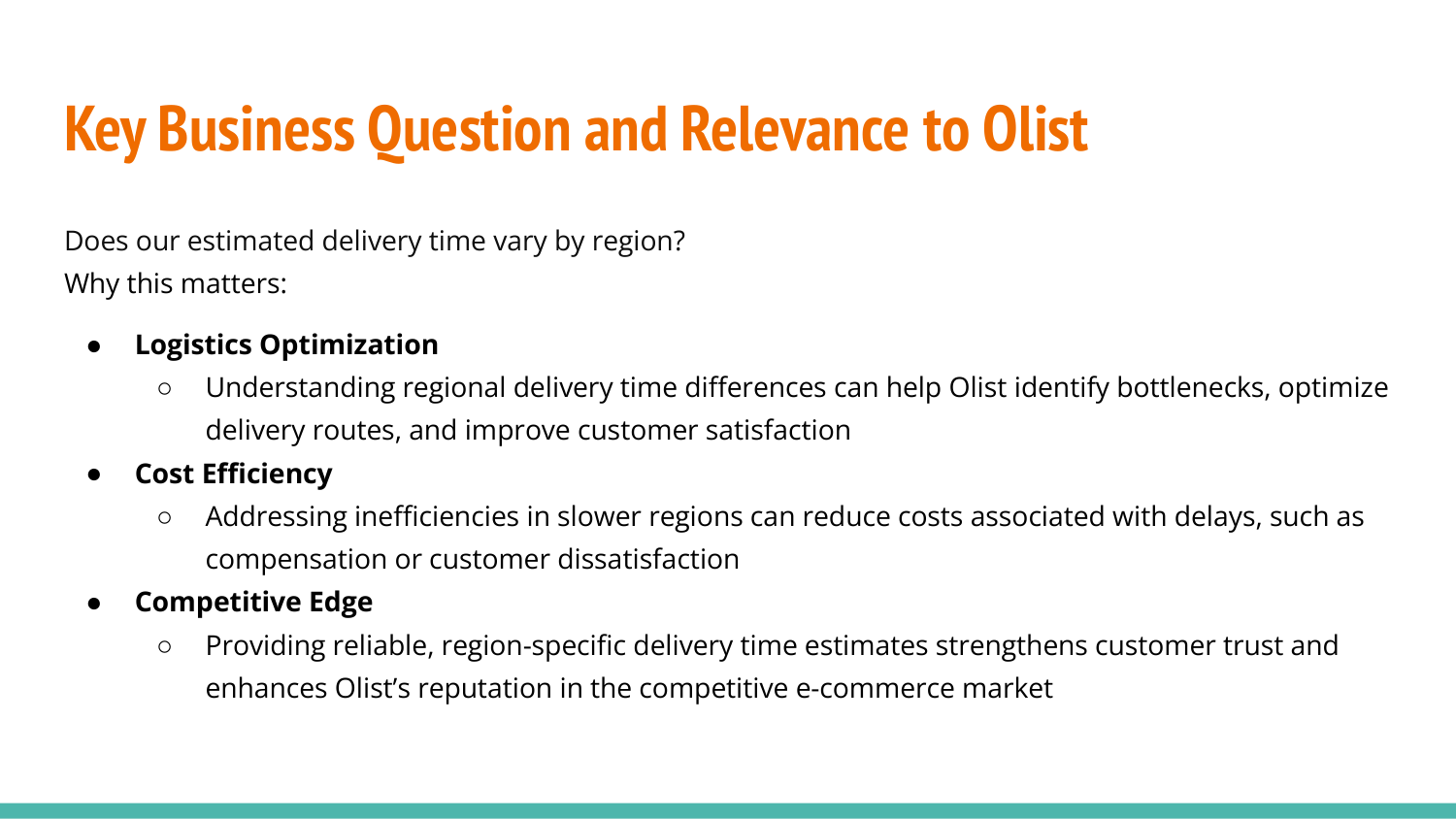

# Key Business Question and Relevance to Olist
Does our estimated delivery time vary by region?
Why this matters:
Logistics Optimization
Understanding regional delivery time differences can help Olist identify bottlenecks, optimize delivery routes, and improve customer satisfaction
Cost Efficiency
Addressing inefficiencies in slower regions can reduce costs associated with delays, such as compensation or customer dissatisfaction
Competitive Edge
Providing reliable, region-specific delivery time estimates strengthens customer trust and enhances Olist’s reputation in the competitive e-commerce market